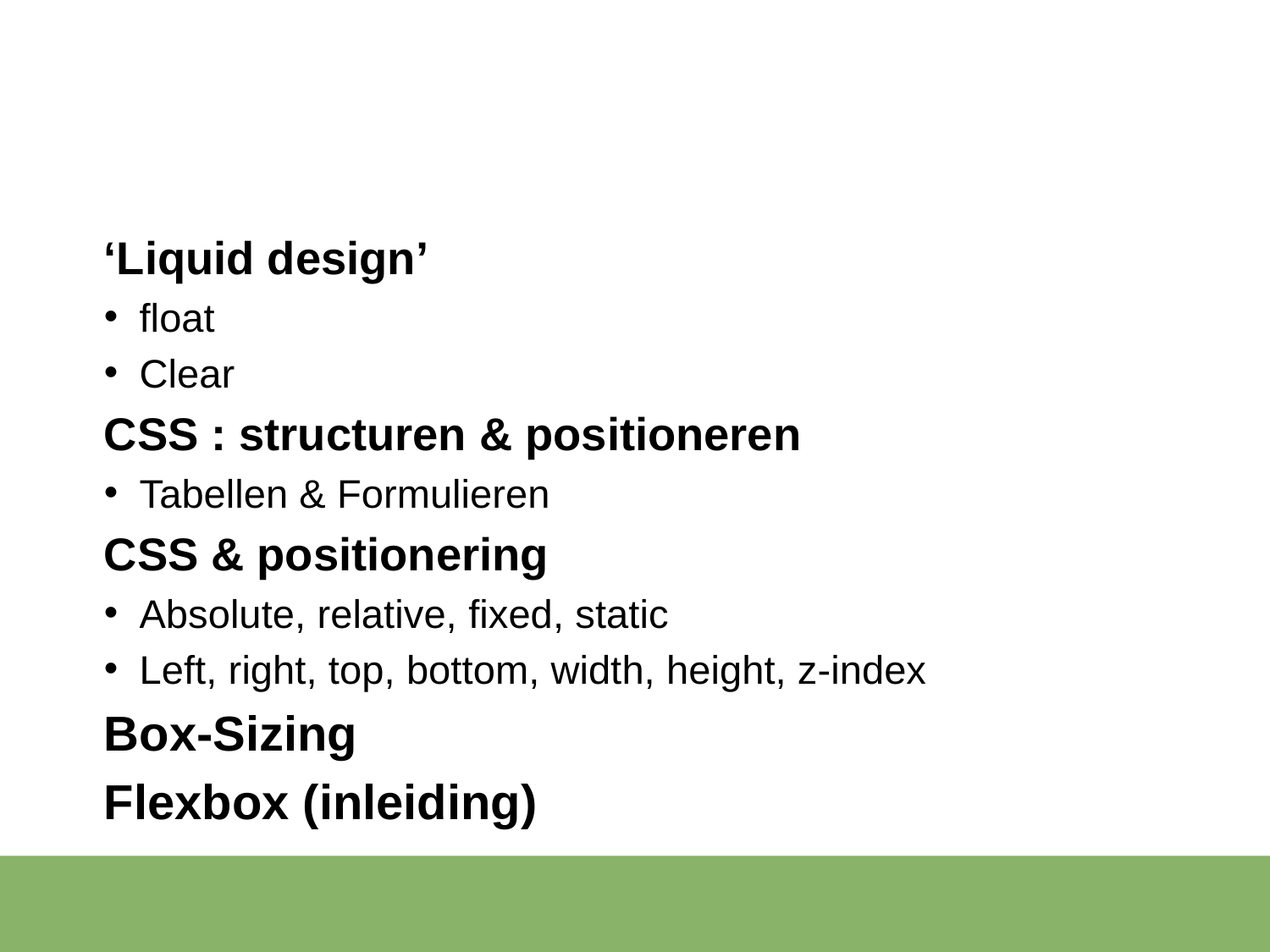

#
‘Liquid design’
float
Clear
CSS : structuren & positioneren
Tabellen & Formulieren
CSS & positionering
Absolute, relative, fixed, static
Left, right, top, bottom, width, height, z-index
Box-Sizing
Flexbox (inleiding)